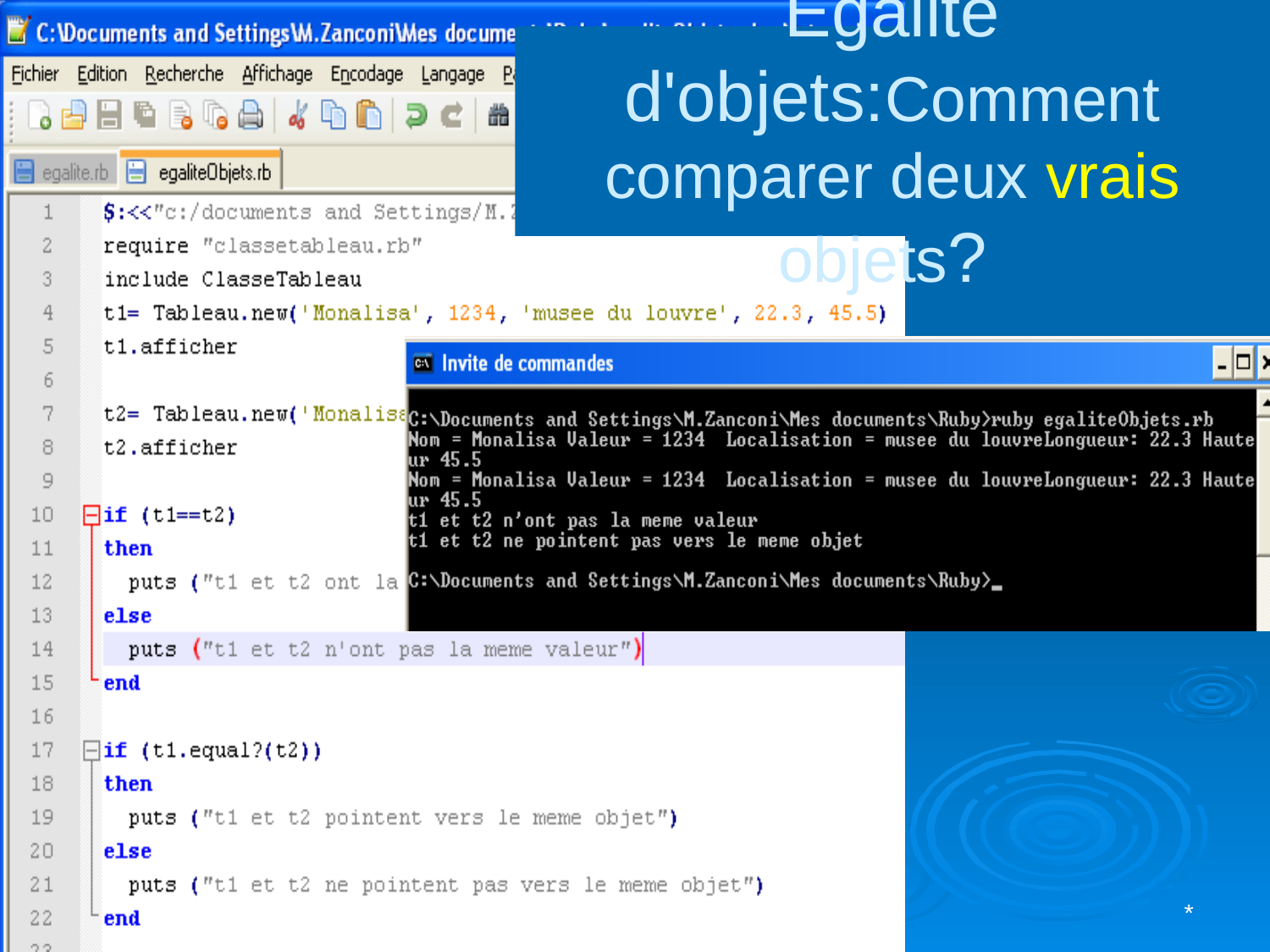

# Egalité d'objets:Comment comparer deux vrais objets?

*